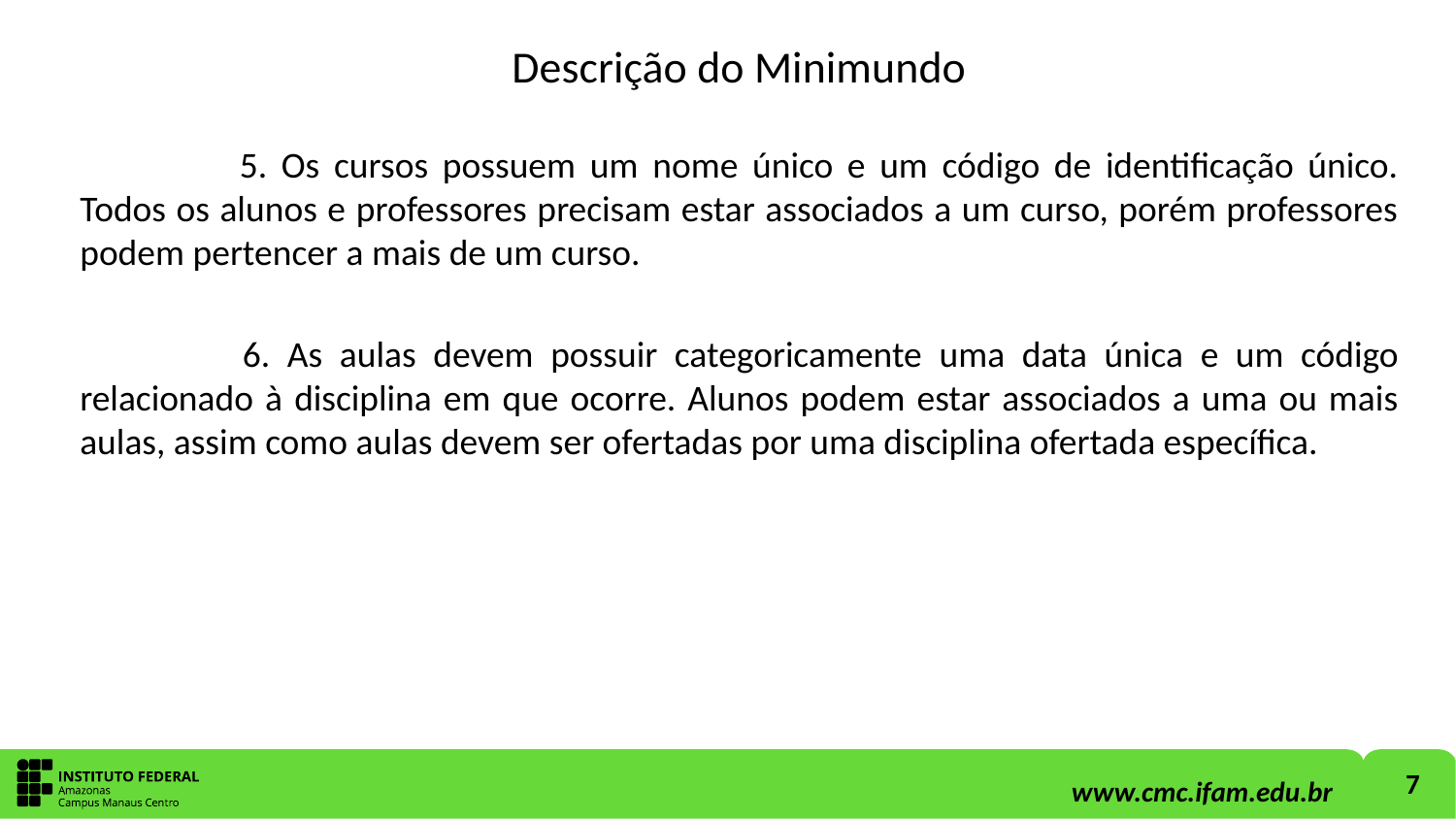

# Descrição do Minimundo
	 5. Os cursos possuem um nome único e um código de identificação único. Todos os alunos e professores precisam estar associados a um curso, porém professores podem pertencer a mais de um curso.

	 6. As aulas devem possuir categoricamente uma data única e um código relacionado à disciplina em que ocorre. Alunos podem estar associados a uma ou mais aulas, assim como aulas devem ser ofertadas por uma disciplina ofertada específica.

7
www.cmc.ifam.edu.br